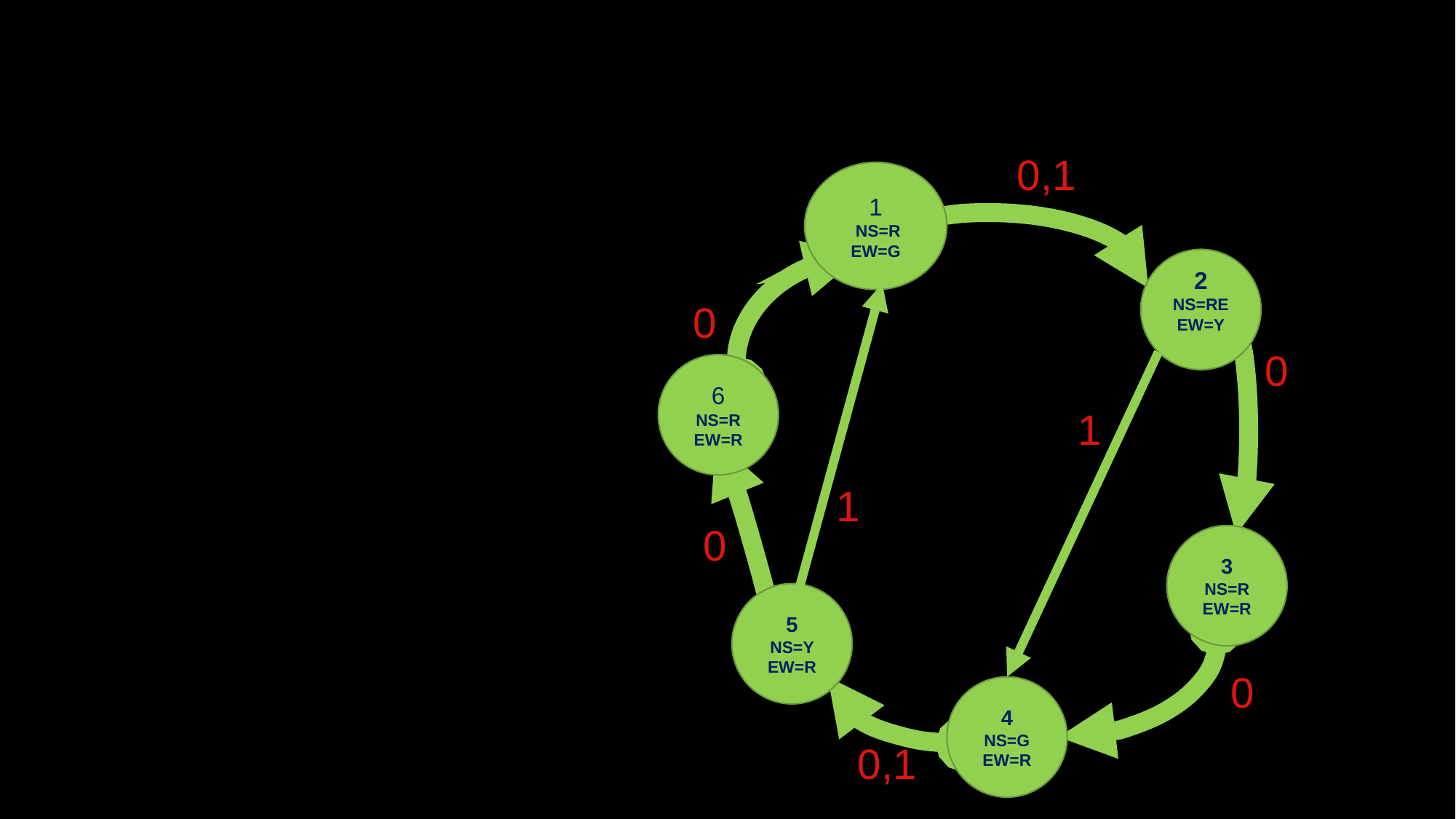

0,1
1
  NS=R
EW=G

    0
2
NS=RE
EW=Y

0
    1
6
NS=R
EW=R
1

    0
3
NS=R EW=R
5
NS=Y
EW=R

0
4
NS=G
EW=R
0,1